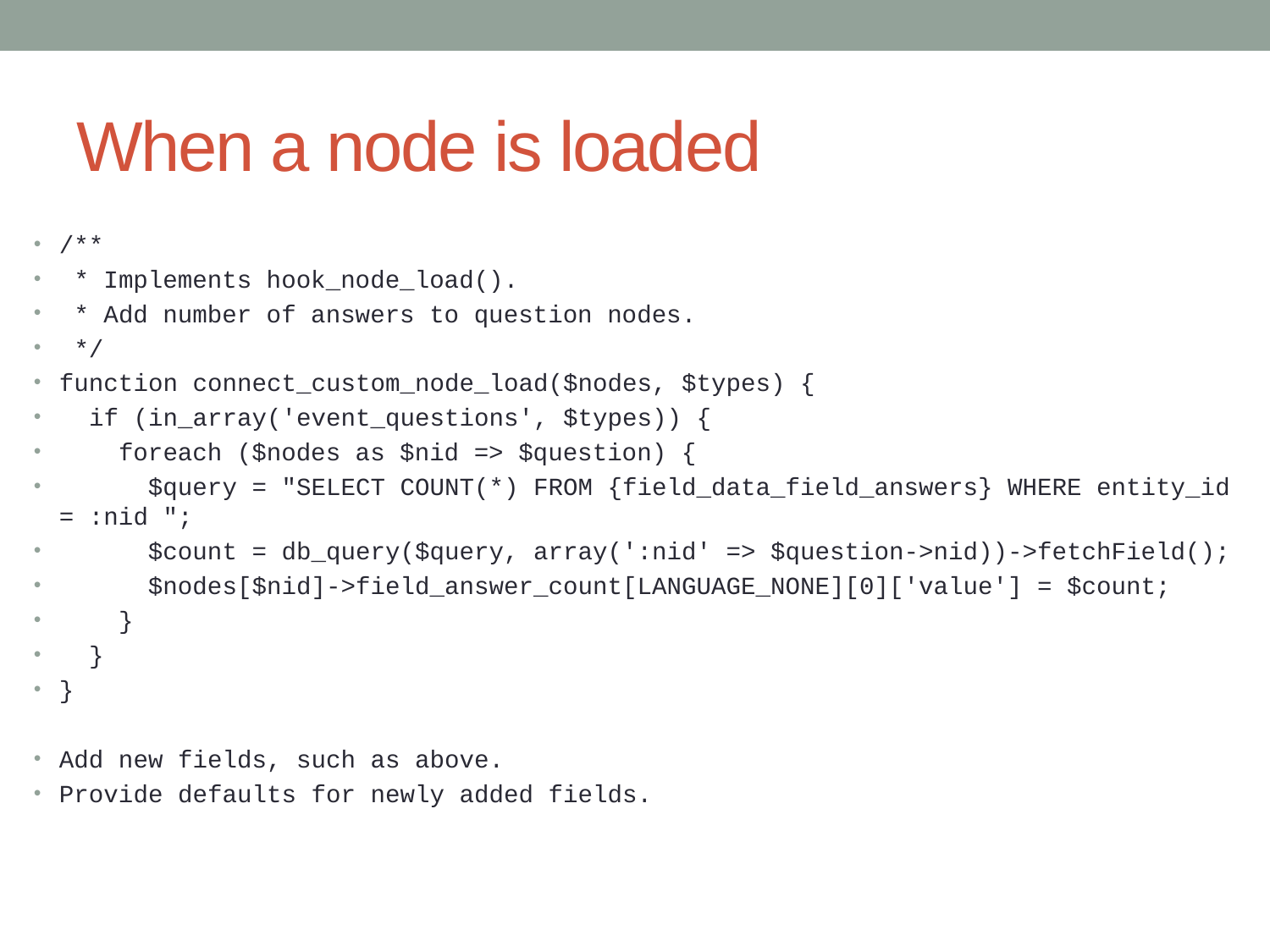

# When a node is loaded
/**
 * Implements hook_node_load().
 * Add number of answers to question nodes.
 */
function connect_custom_node_load($nodes, $types) {
  if (in_array('event_questions', $types)) {
    foreach ($nodes as $nid => $question) {
      $query = "SELECT COUNT(*) FROM {field_data_field_answers} WHERE entity_id = :nid ";
      $count = db_query($query, array(':nid' => $question->nid))->fetchField();
      $nodes[$nid]->field_answer_count[LANGUAGE_NONE][0]['value'] = $count;
    }
  }
}

Add new fields, such as above.
Provide defaults for newly added fields.